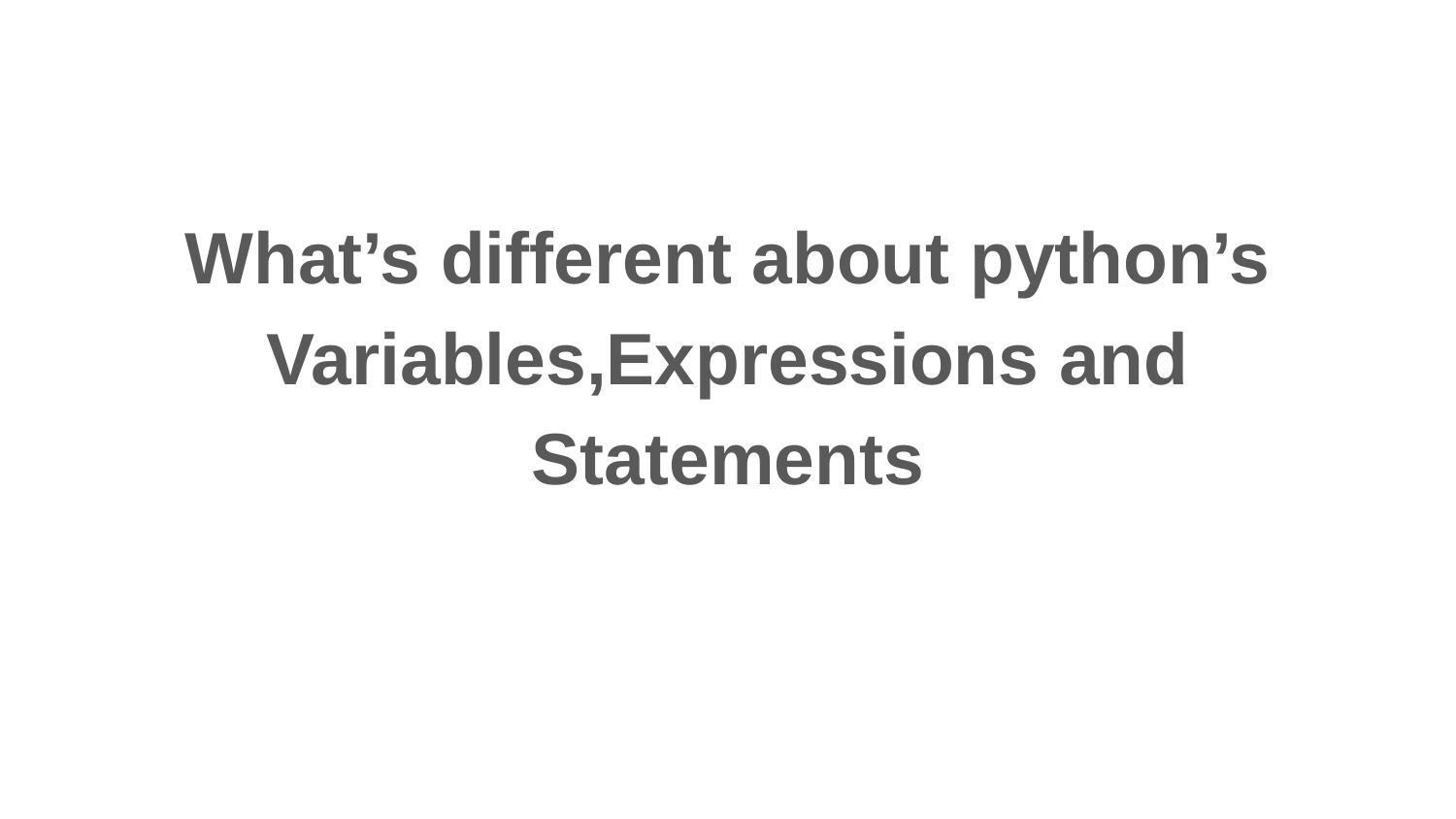

#
What’s different about python’s Variables,Expressions and Statements